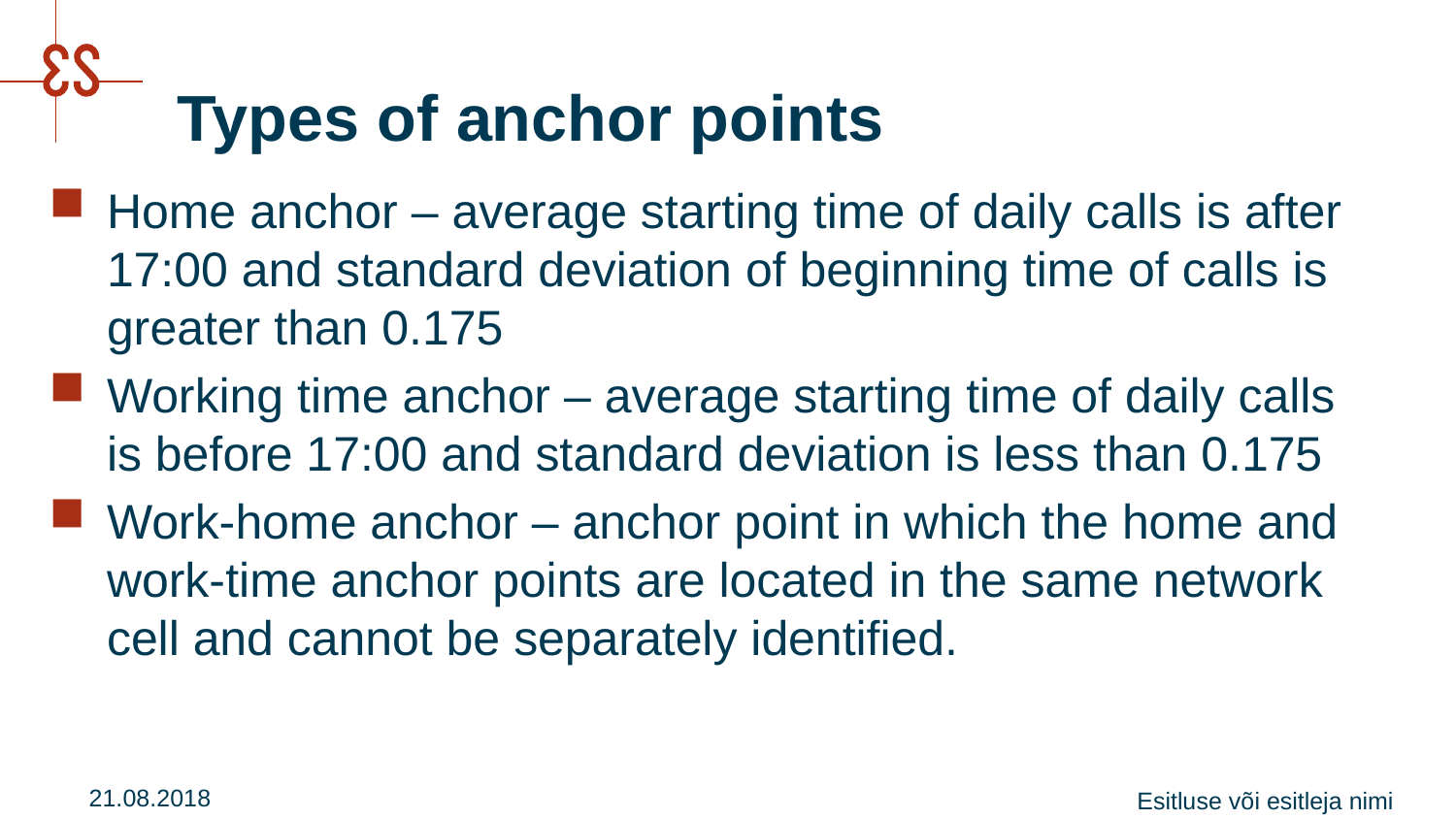

# Types of anchor points
Home anchor – average starting time of daily calls is after 17:00 and standard deviation of beginning time of calls is greater than 0.175
Working time anchor – average starting time of daily calls is before 17:00 and standard deviation is less than 0.175
Work-home anchor – anchor point in which the home and work-time anchor points are located in the same network cell and cannot be separately identified.

21.08.2018
Esitluse või esitleja nimi